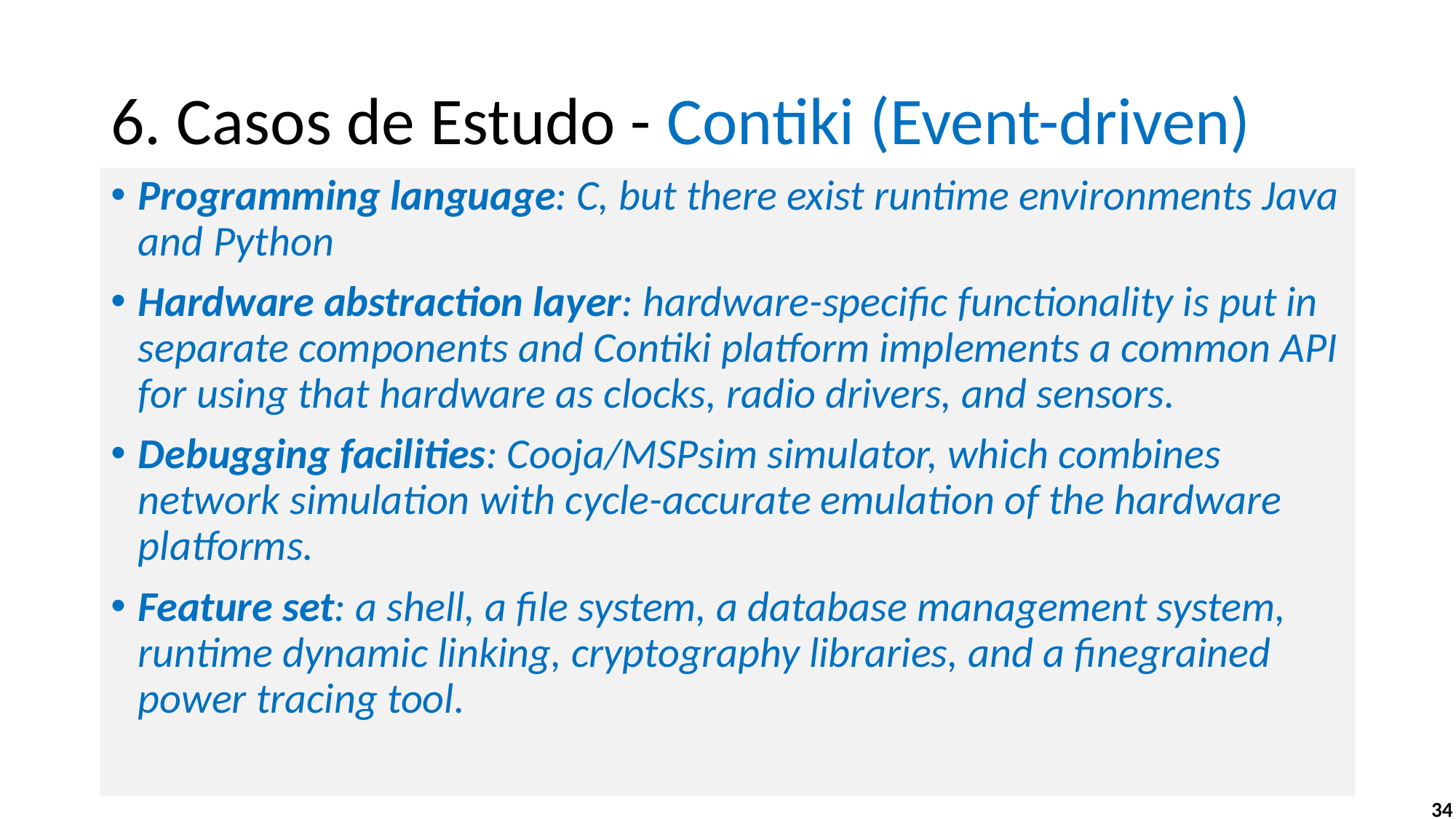

# 6. Casos de Estudo - Contiki (Event-driven)
Programming language: C, but there exist runtime environments Java and Python
Hardware abstraction layer: hardware-specific functionality is put in separate components and Contiki platform implements a common API for using that hardware as clocks, radio drivers, and sensors.
Debugging facilities: Cooja/MSPsim simulator, which combines network simulation with cycle-accurate emulation of the hardware platforms.
Feature set: a shell, a file system, a database management system, runtime dynamic linking, cryptography libraries, and a finegrained power tracing tool.